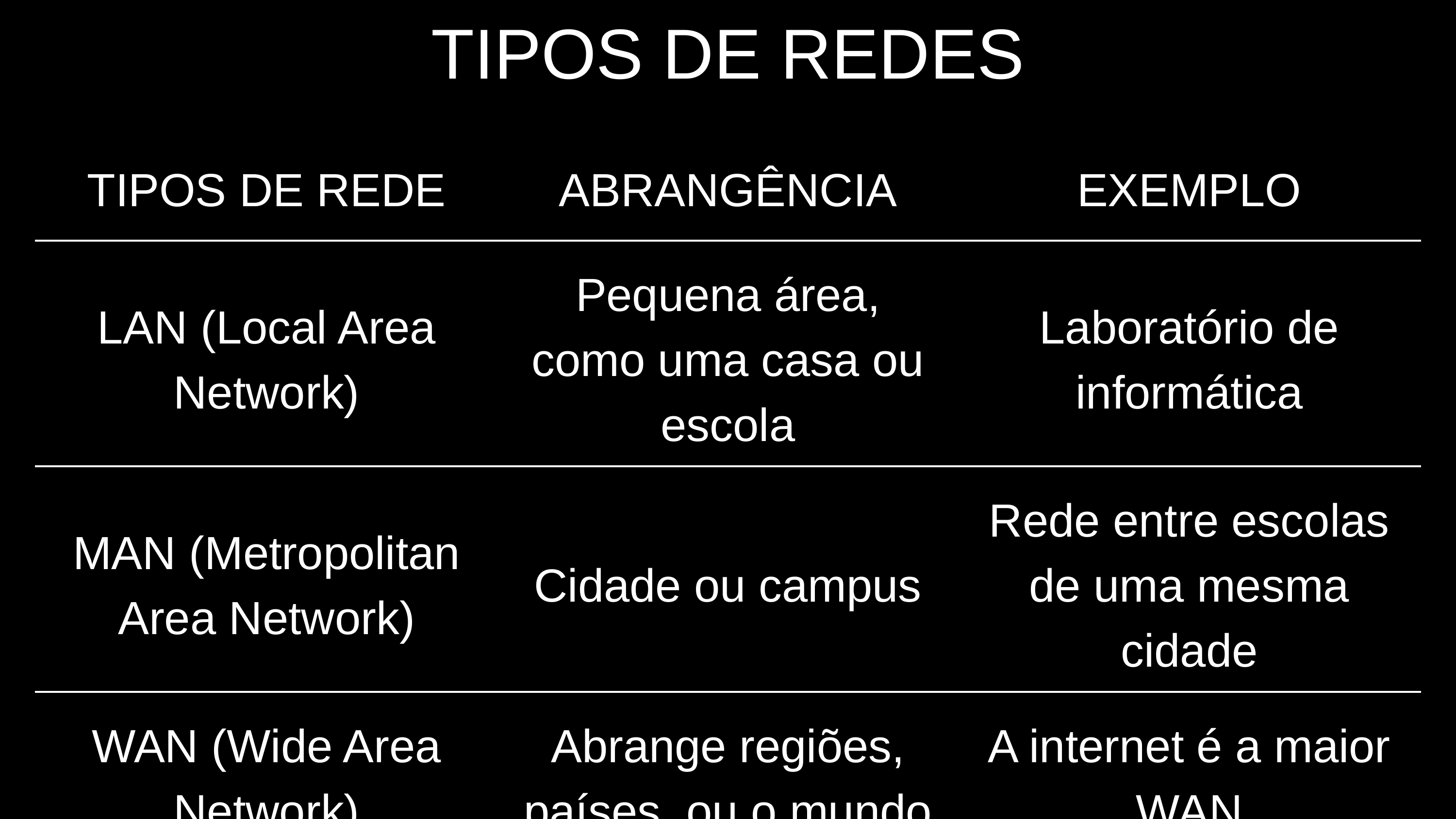

TIPOS DE REDES
| TIPOS DE REDE | ABRANGÊNCIA | EXEMPLO |
| --- | --- | --- |
| LAN (Local Area Network) | Pequena área, como uma casa ou escola | Laboratório de informática |
| MAN (Metropolitan Area Network) | Cidade ou campus | Rede entre escolas de uma mesma cidade |
| WAN (Wide Area Network) | Abrange regiões, países, ou o mundo todo | A internet é a maior WAN |